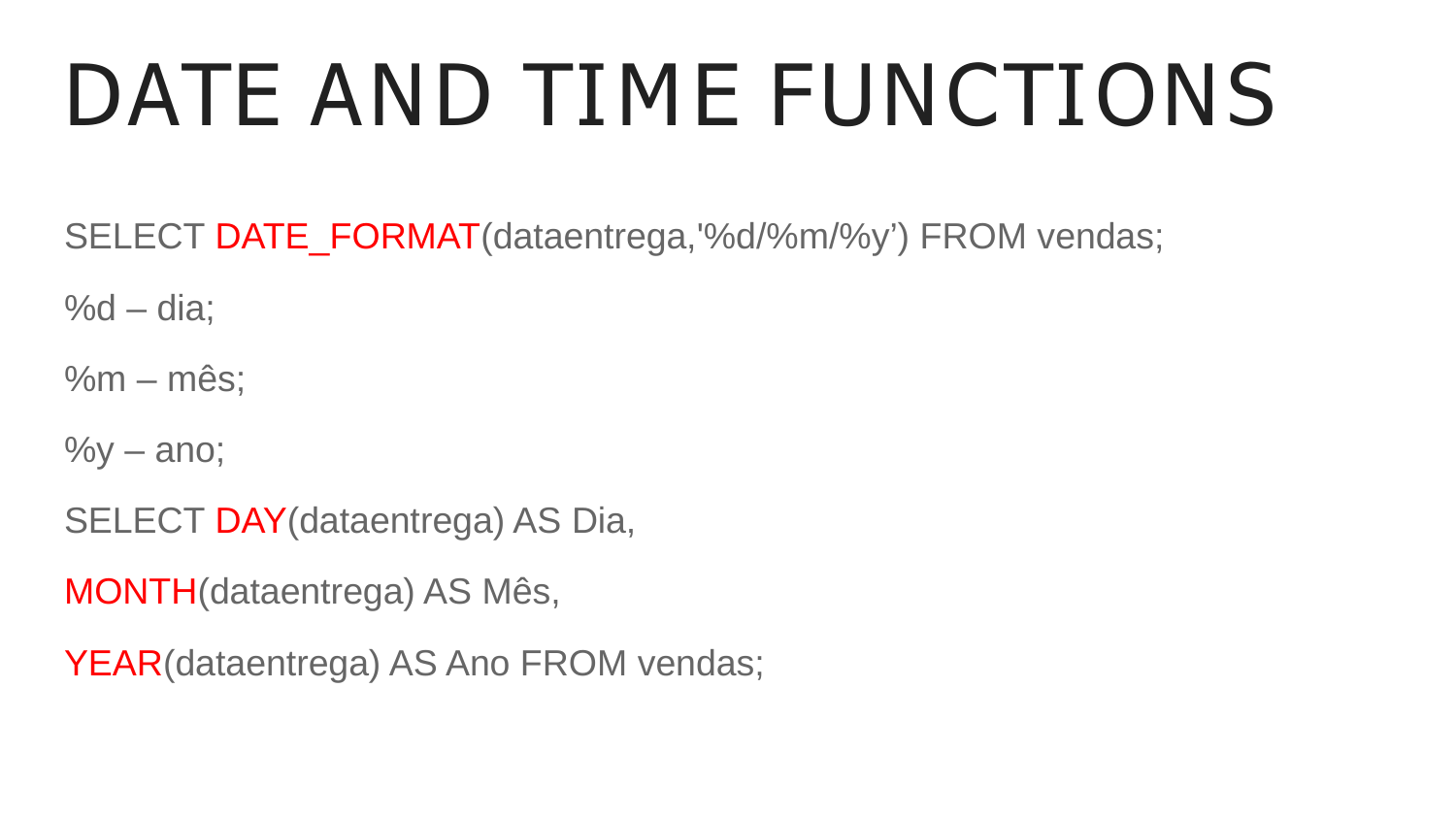

# DATE AND TIME FUNCTIONS
SELECT DATE_FORMAT(dataentrega,'%d/%m/%y’) FROM vendas;
%d – dia;
%m – mês;
%y – ano;
SELECT DAY(dataentrega) AS Dia,
MONTH(dataentrega) AS Mês,
YEAR(dataentrega) AS Ano FROM vendas;